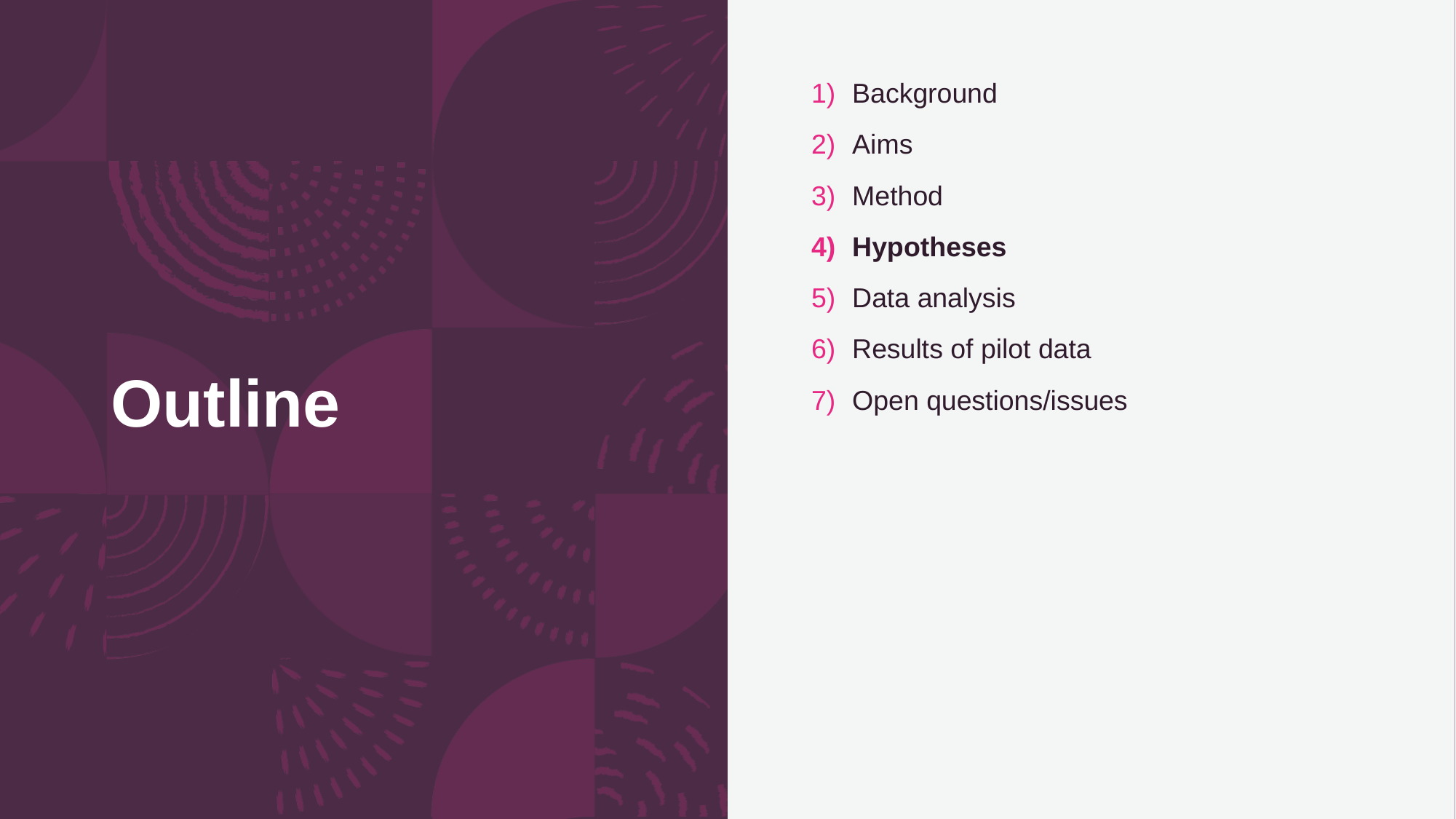

# Outline
Background
Aims
Method
Hypotheses
Data analysis
Results of pilot data
Open questions/issues

20